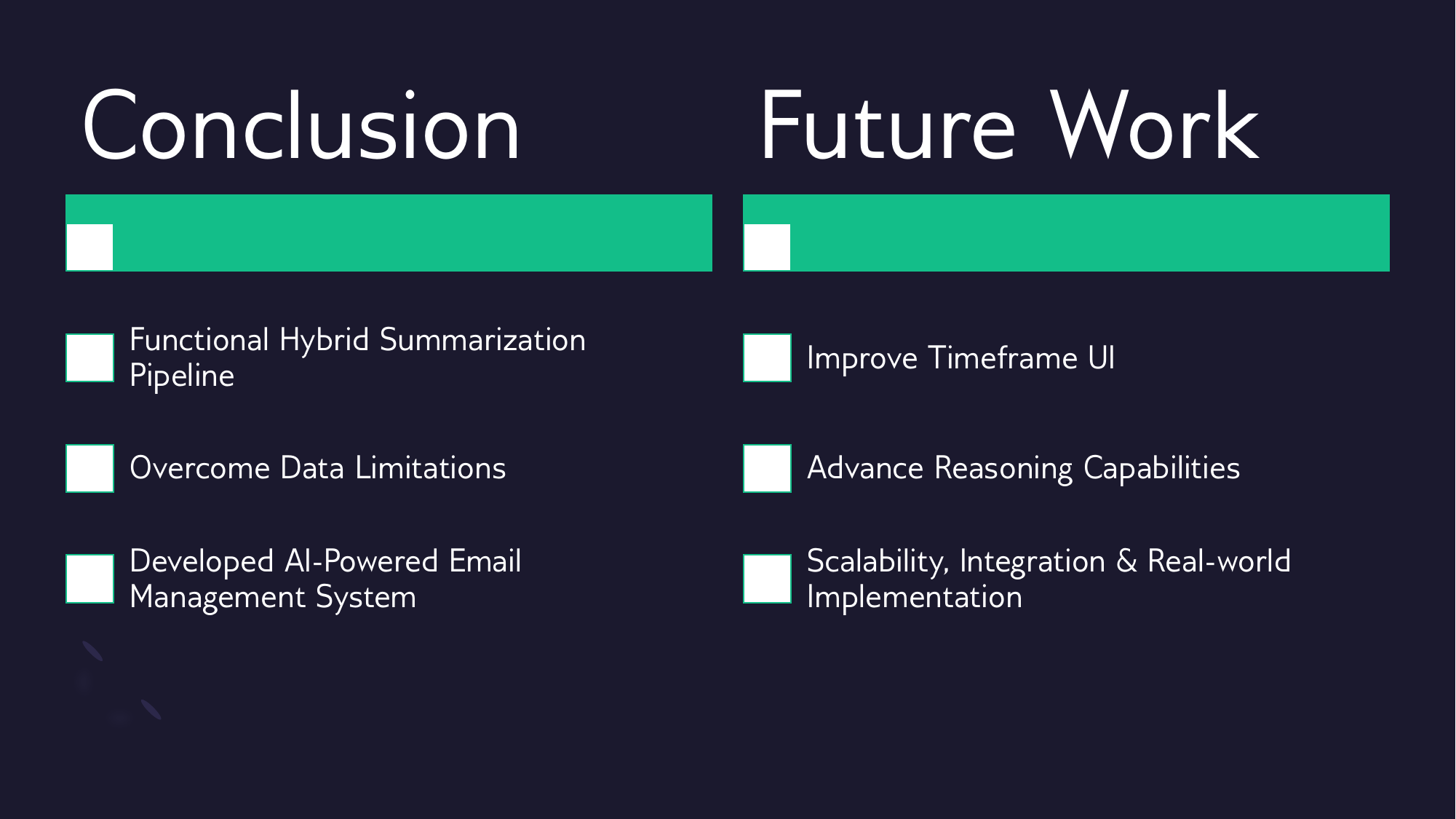

Conclusion
Future Work

Functional Hybrid Summarization Pipeline
Improve Timeframe UI

Overcome Data Limitations
Advance Reasoning Capabilities

Developed AI-Powered Email Management System
Scalability, Integration & Real-world Implementation